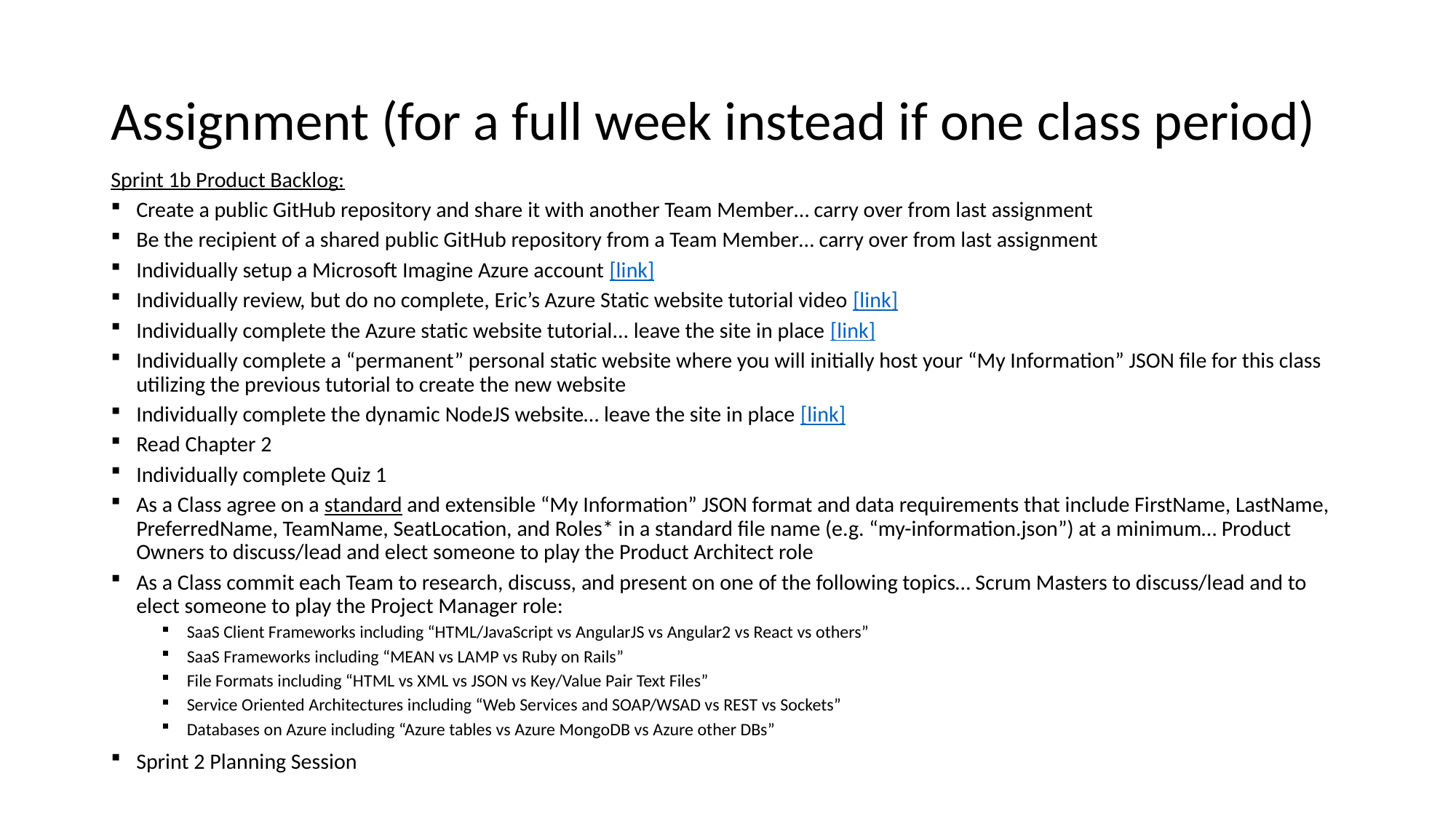

# Assignment (for a full week instead if one class period)
Sprint 1b Product Backlog:
Create a public GitHub repository and share it with another Team Member… carry over from last assignment
Be the recipient of a shared public GitHub repository from a Team Member… carry over from last assignment
Individually setup a Microsoft Imagine Azure account [link]
Individually review, but do no complete, Eric’s Azure Static website tutorial video [link]
Individually complete the Azure static website tutorial... leave the site in place [link]
Individually complete a “permanent” personal static website where you will initially host your “My Information” JSON file for this class utilizing the previous tutorial to create the new website
Individually complete the dynamic NodeJS website… leave the site in place [link]
Read Chapter 2
Individually complete Quiz 1
As a Class agree on a standard and extensible “My Information” JSON format and data requirements that include FirstName, LastName, PreferredName, TeamName, SeatLocation, and Roles* in a standard file name (e.g. “my-information.json”) at a minimum… Product Owners to discuss/lead and elect someone to play the Product Architect role
As a Class commit each Team to research, discuss, and present on one of the following topics… Scrum Masters to discuss/lead and to elect someone to play the Project Manager role:
SaaS Client Frameworks including “HTML/JavaScript vs AngularJS vs Angular2 vs React vs others”
SaaS Frameworks including “MEAN vs LAMP vs Ruby on Rails”
File Formats including “HTML vs XML vs JSON vs Key/Value Pair Text Files”
Service Oriented Architectures including “Web Services and SOAP/WSAD vs REST vs Sockets”
Databases on Azure including “Azure tables vs Azure MongoDB vs Azure other DBs”
Sprint 2 Planning Session